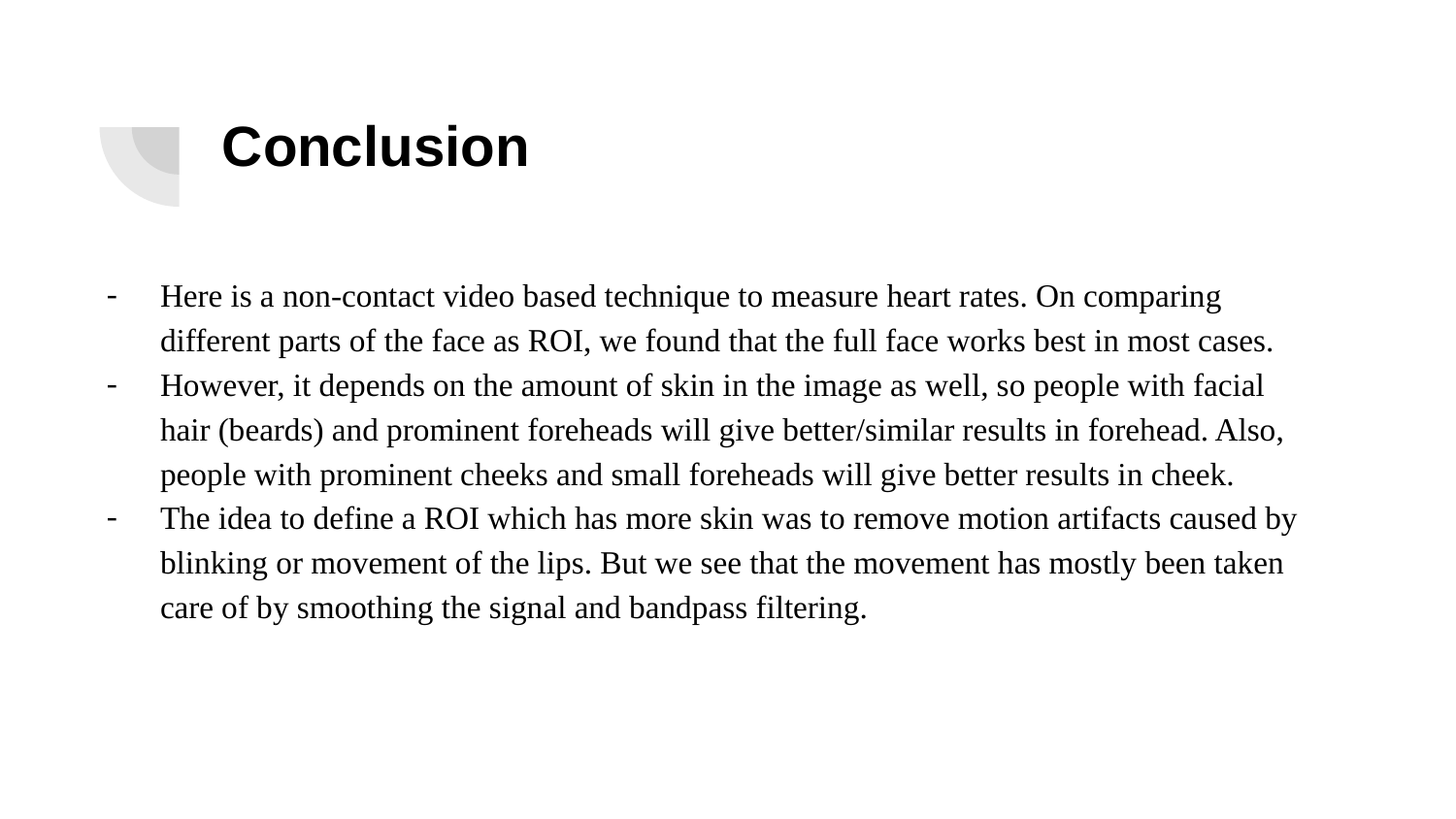

# Conclusion
Here is a non-contact video based technique to measure heart rates. On comparing different parts of the face as ROI, we found that the full face works best in most cases.
However, it depends on the amount of skin in the image as well, so people with facial hair (beards) and prominent foreheads will give better/similar results in forehead. Also, people with prominent cheeks and small foreheads will give better results in cheek.
The idea to define a ROI which has more skin was to remove motion artifacts caused by blinking or movement of the lips. But we see that the movement has mostly been taken care of by smoothing the signal and bandpass filtering.